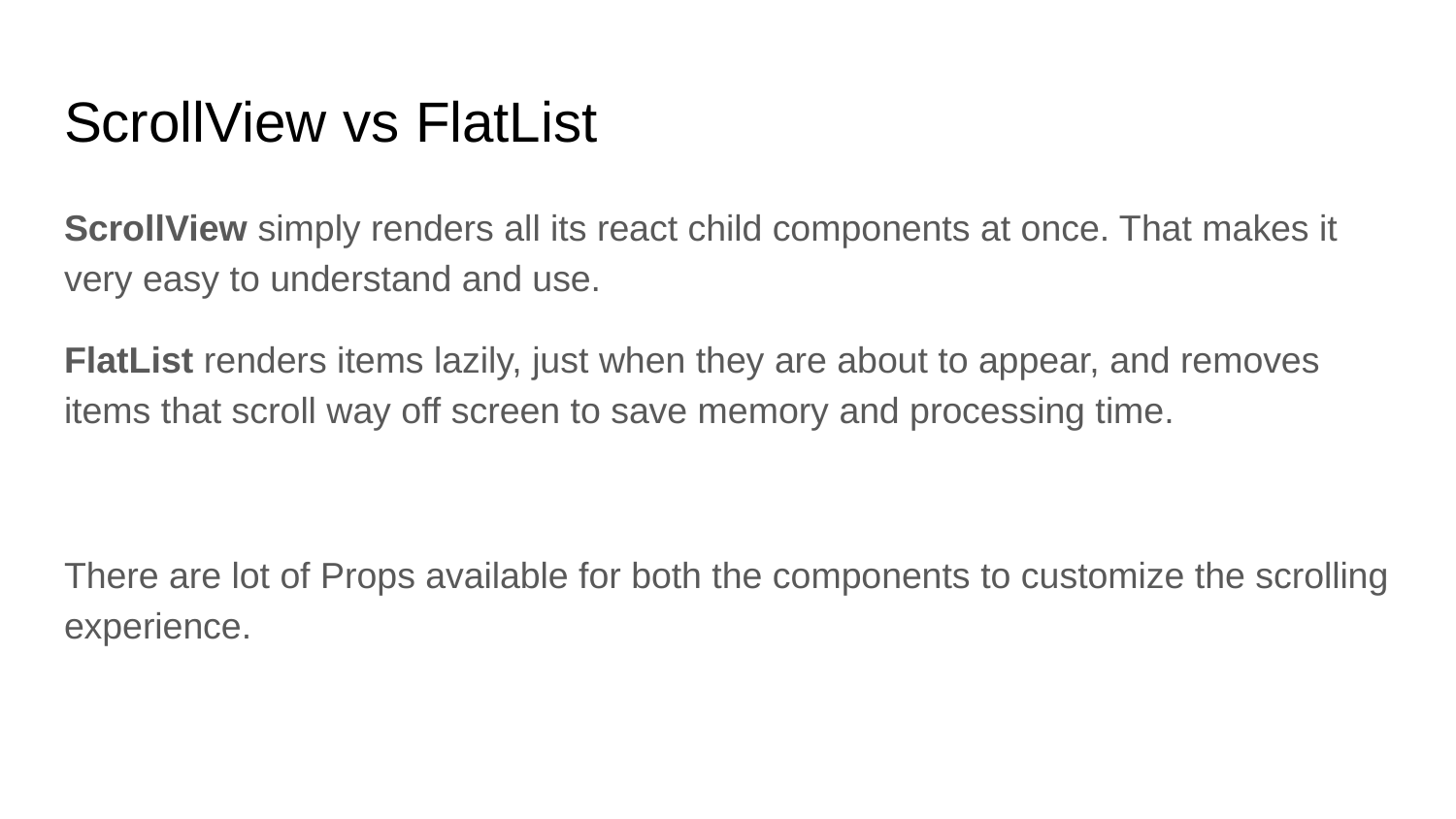

# ScrollView vs FlatList
ScrollView simply renders all its react child components at once. That makes it very easy to understand and use.
FlatList renders items lazily, just when they are about to appear, and removes items that scroll way off screen to save memory and processing time.

There are lot of Props available for both the components to customize the scrolling experience.